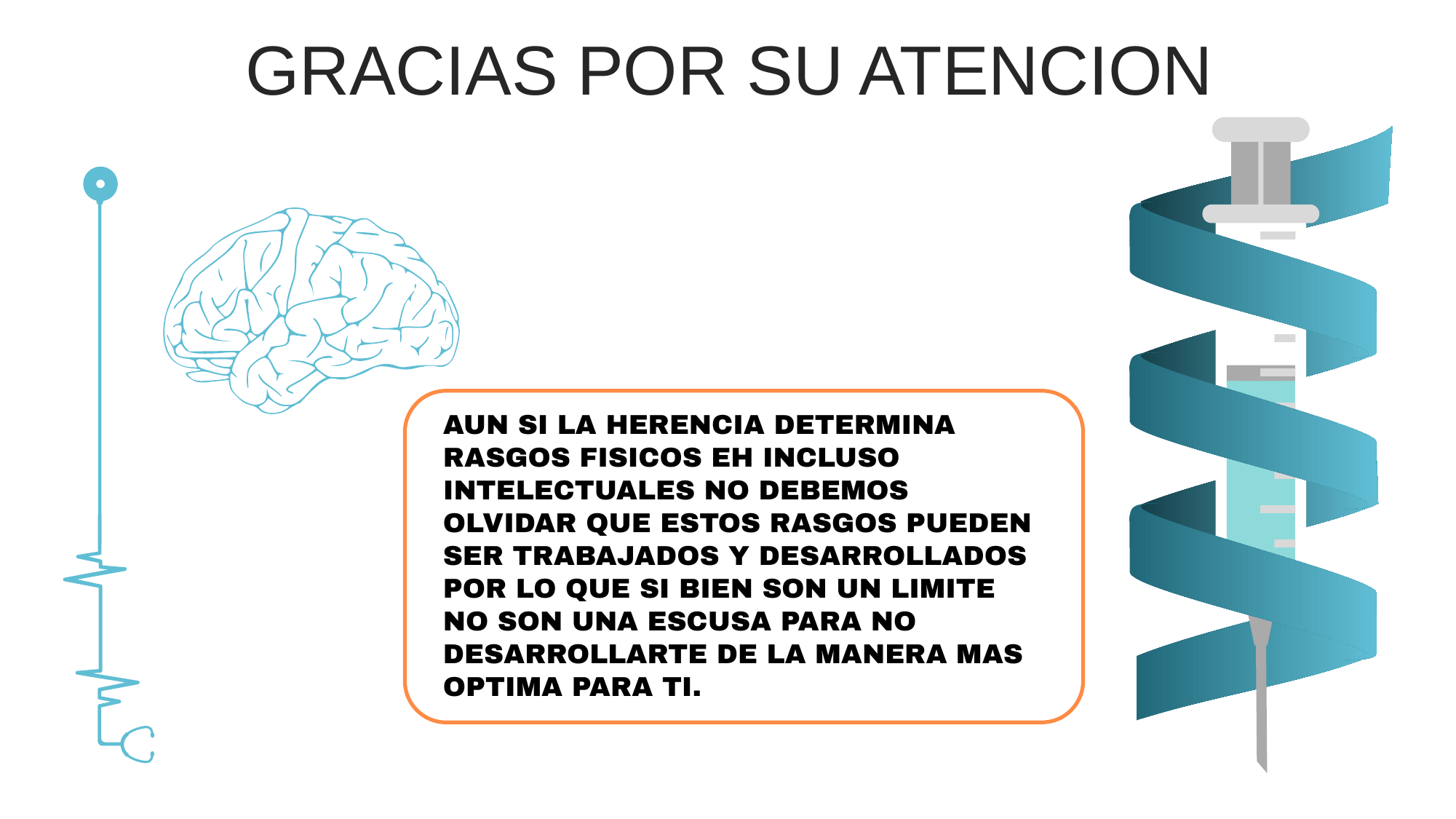

GRACIAS POR SU ATENCION

AUN SI LA HERENCIA DETERMINA RASGOS FISICOS EH INCLUSO INTELECTUALES NO DEBEMOS OLVIDAR QUE ESTOS RASGOS PUEDEN SER TRABAJADOS Y DESARROLLADOS POR LO QUE SI BIEN SON UN LIMITE NO SON UNA ESCUSA PARA NO DESARROLLARTE DE LA MANERA MAS OPTIMA PARA TI.